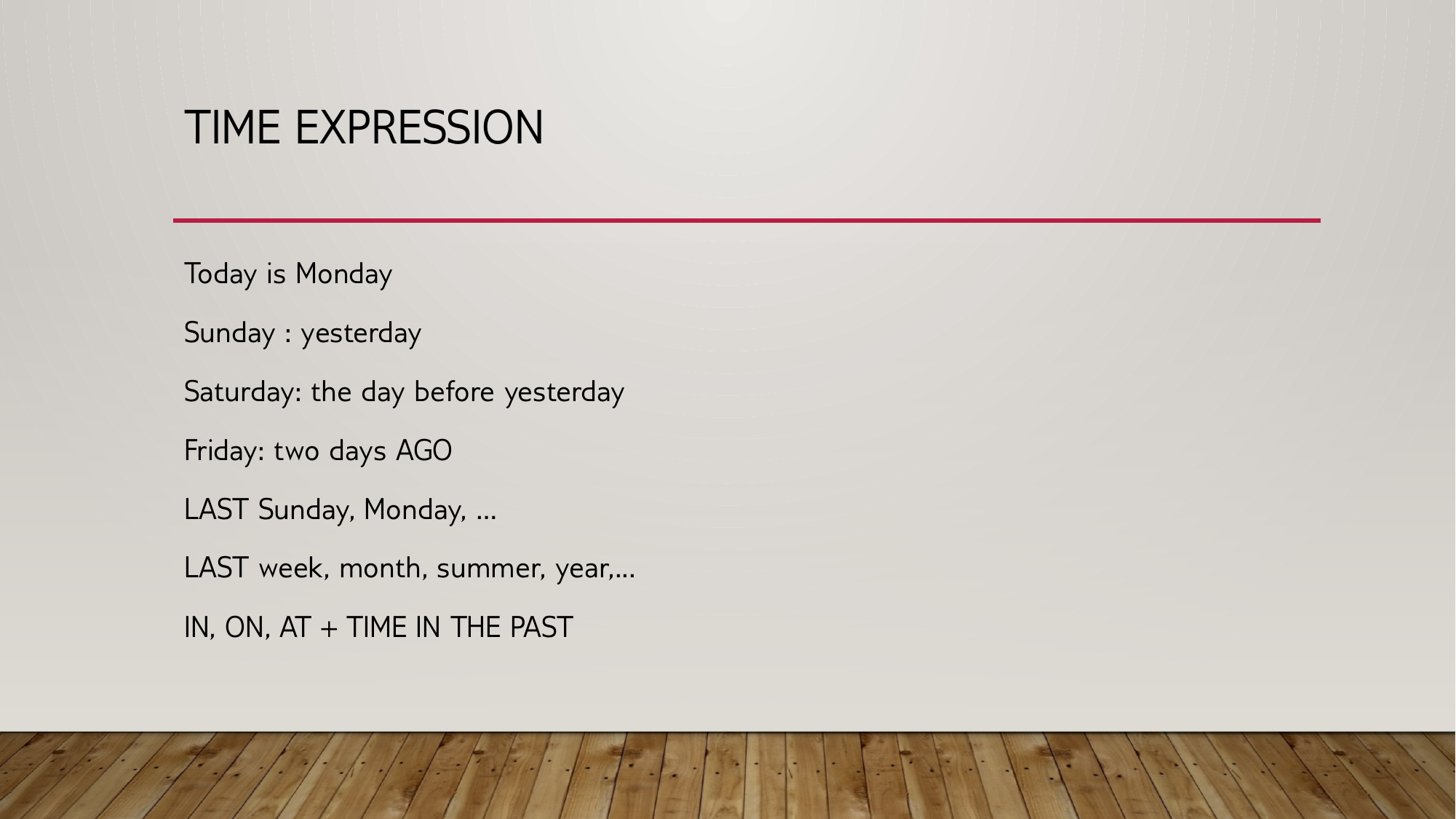

# Time expression
Today is Monday
Sunday : yesterday
Saturday: the day before yesterday
Friday: two days AGO
LAST Sunday, Monday, …
LAST week, month, summer, year,...
IN, ON, AT + TIME IN THE PAST